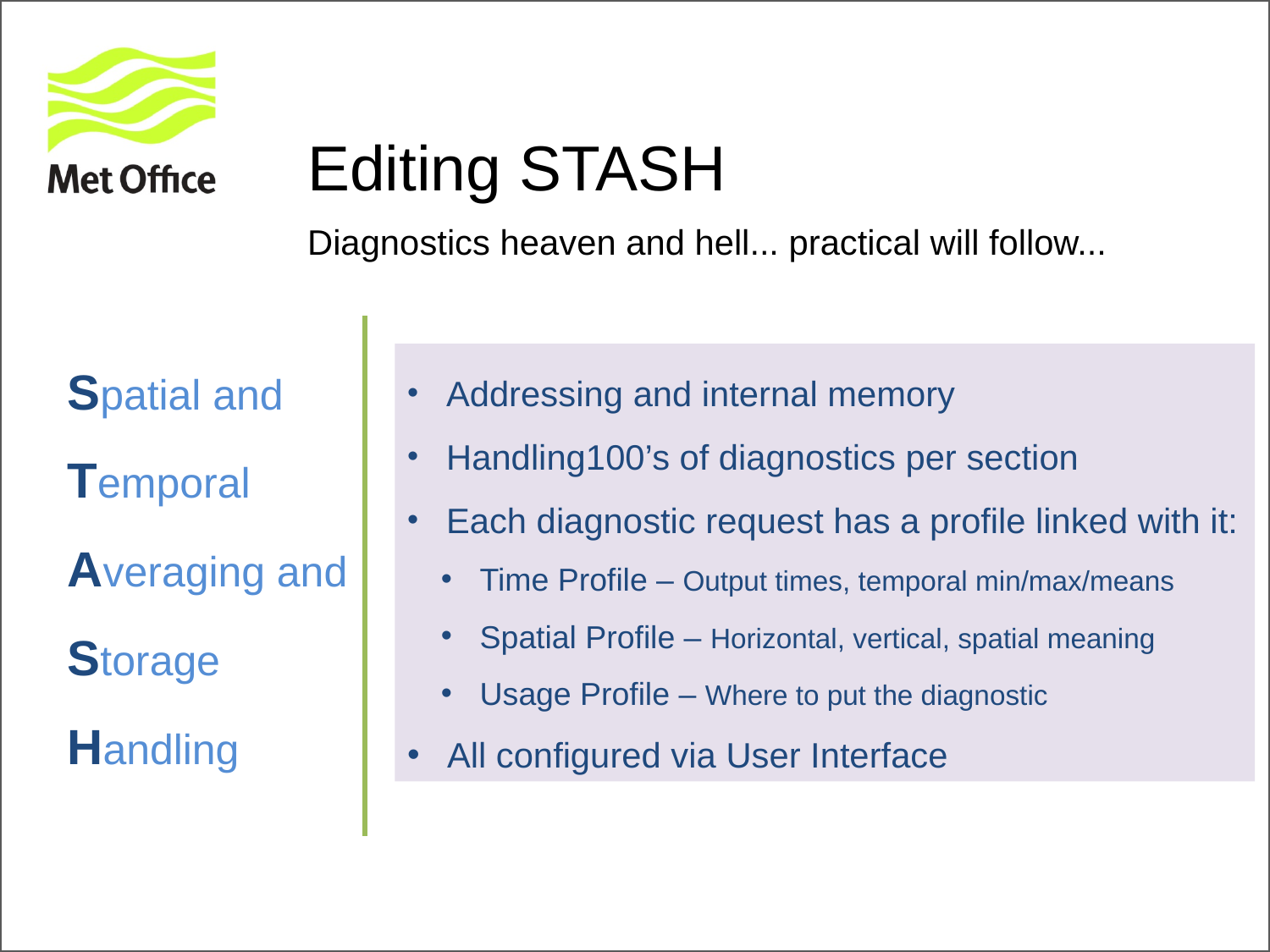

# Editing STASH
Diagnostics heaven and hell... practical will follow...
Spatial and
Temporal
Averaging and
Storage
Handling
 Addressing and internal memory
 Handling100’s of diagnostics per section
 Each diagnostic request has a profile linked with it:
 Time Profile – Output times, temporal min/max/means
 Spatial Profile – Horizontal, vertical, spatial meaning
 Usage Profile – Where to put the diagnostic
 All configured via User Interface